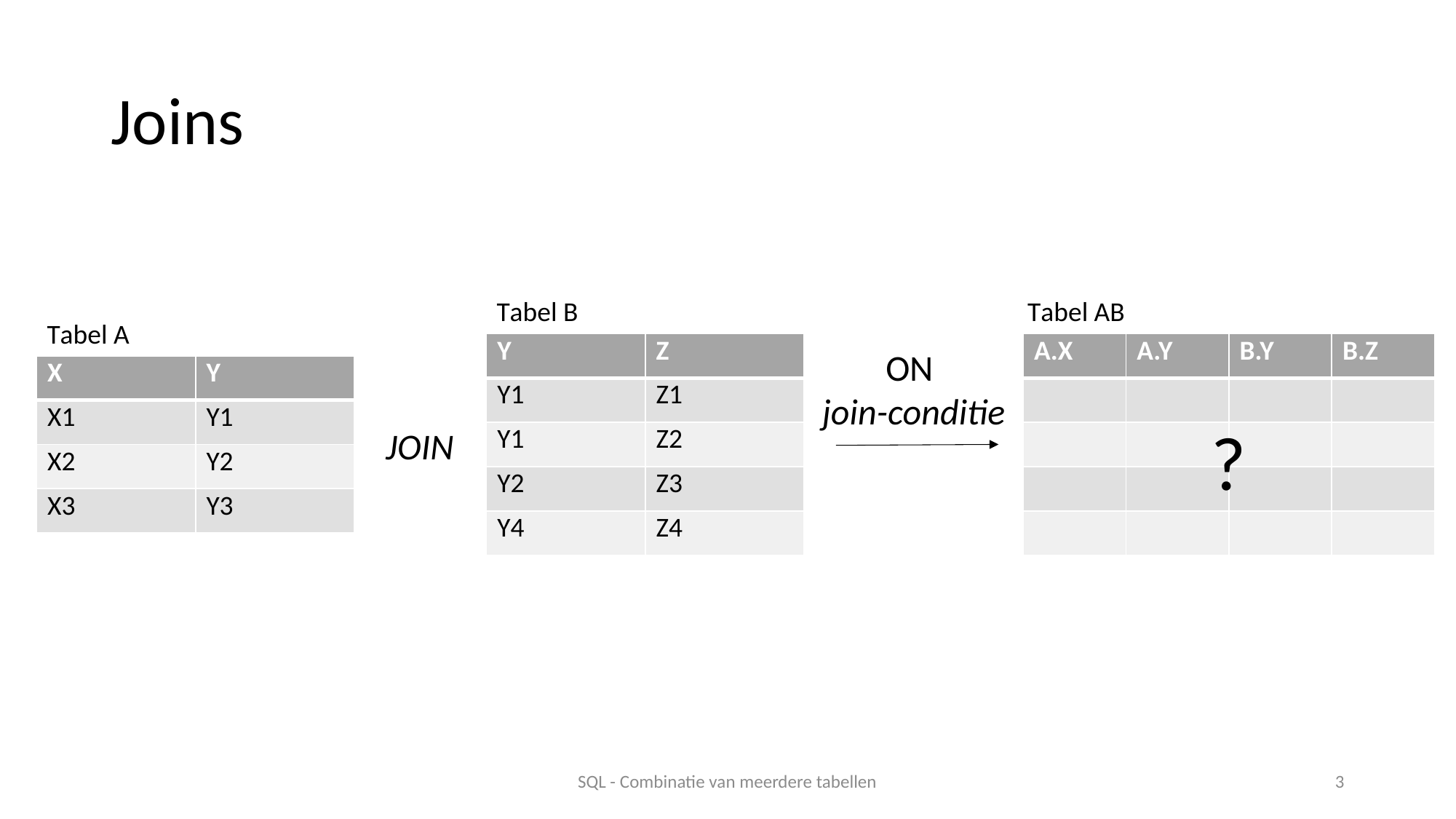

# Joins
Tabel B
Tabel AB
Tabel A
| Y | Z |
| --- | --- |
| Y1 | Z1 |
| Y1 | Z2 |
| Y2 | Z3 |
| Y4 | Z4 |
| A.X | A.Y | B.Y | B.Z |
| --- | --- | --- | --- |
|  |  |  |  |
|  |  |  |  |
|  |  |  |  |
|  |  |  |  |
ON
join-conditie
| X | Y |
| --- | --- |
| X1 | Y1 |
| X2 | Y2 |
| X3 | Y3 |
?
JOIN
SQL - Combinatie van meerdere tabellen
3